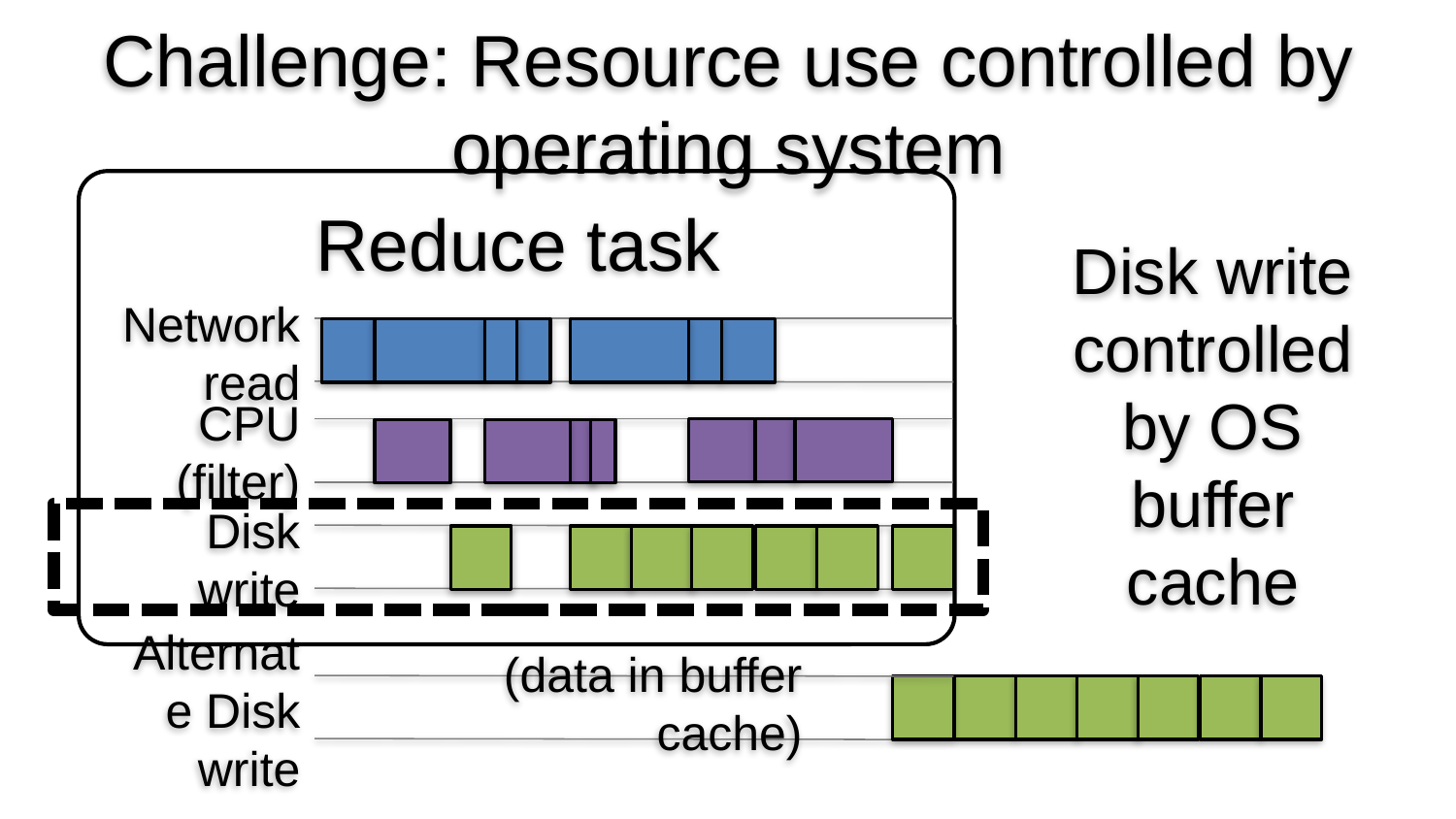

Challenge: Resource use controlled by operating system

Task 19
Reduce task

Network read
Task 18

CPU (filter)

Disk write
Disk write controlled by OS buffer cache

(data in buffer cache)
Alternate Disk write